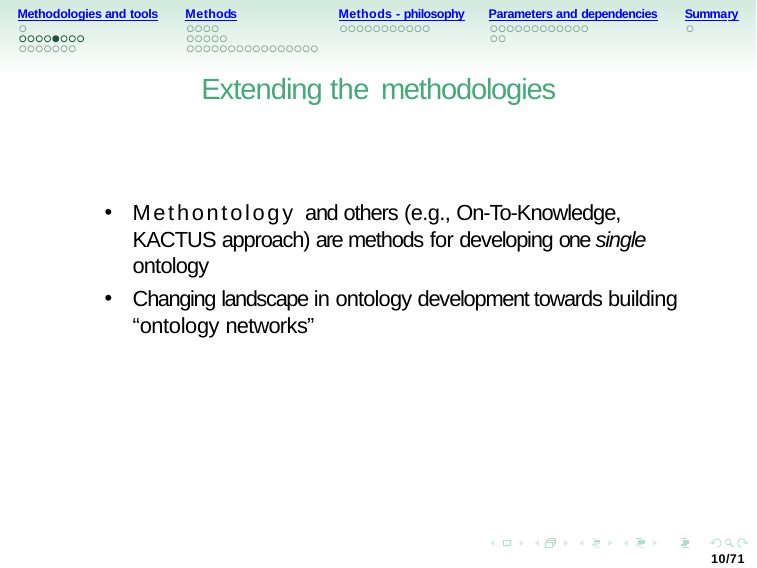

Methodologies and tools
Methods
Methods - philosophy
Parameters and dependencies
Summary

Extending the methodologies
Methontology and others (e.g., On-To-Knowledge,  KACTUS approach) are methods for developing one single  ontology
Changing landscape in ontology development towards building  “ontology networks”

10/71